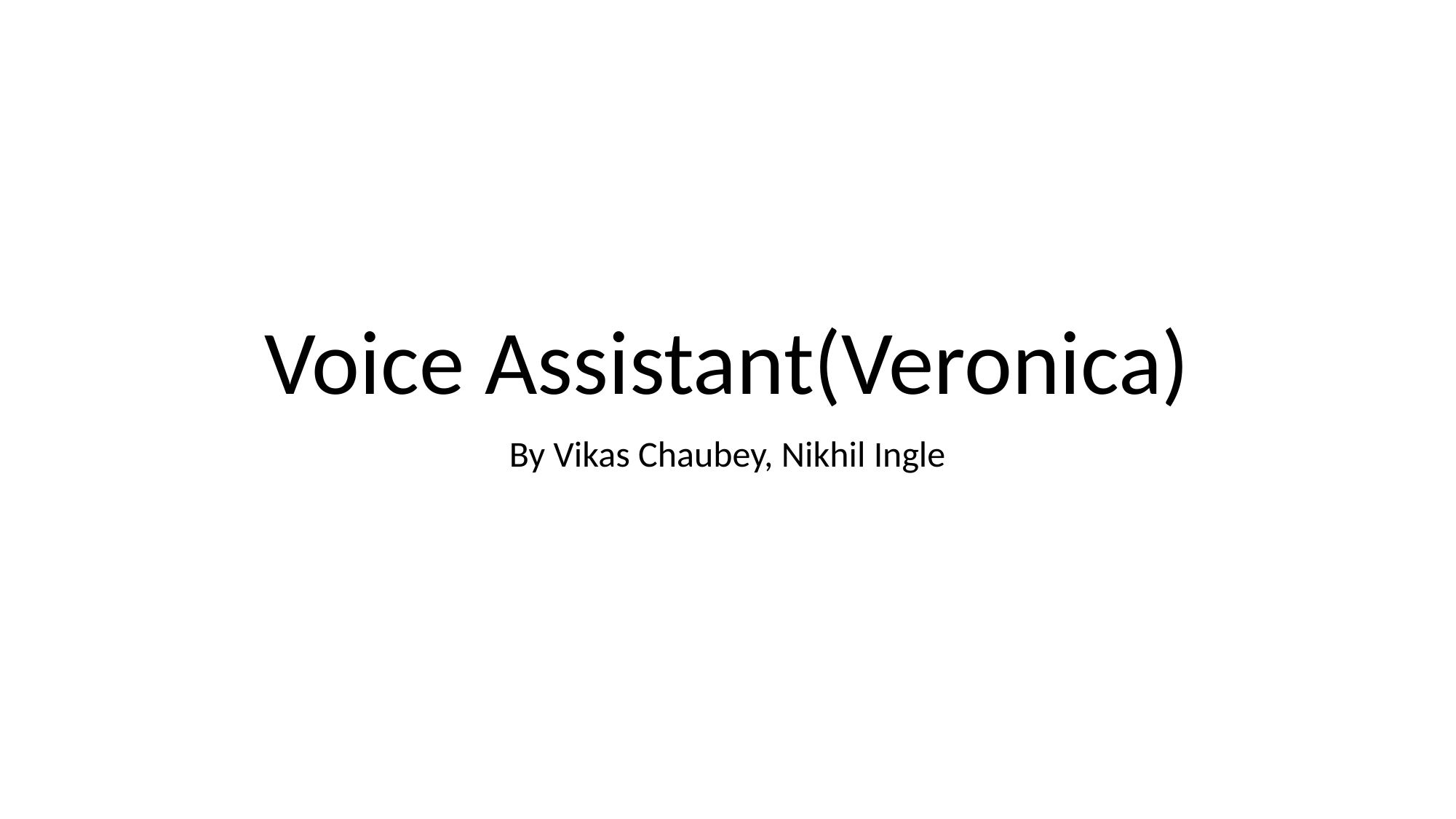

# Voice Assistant(Veronica)
By Vikas Chaubey, Nikhil Ingle